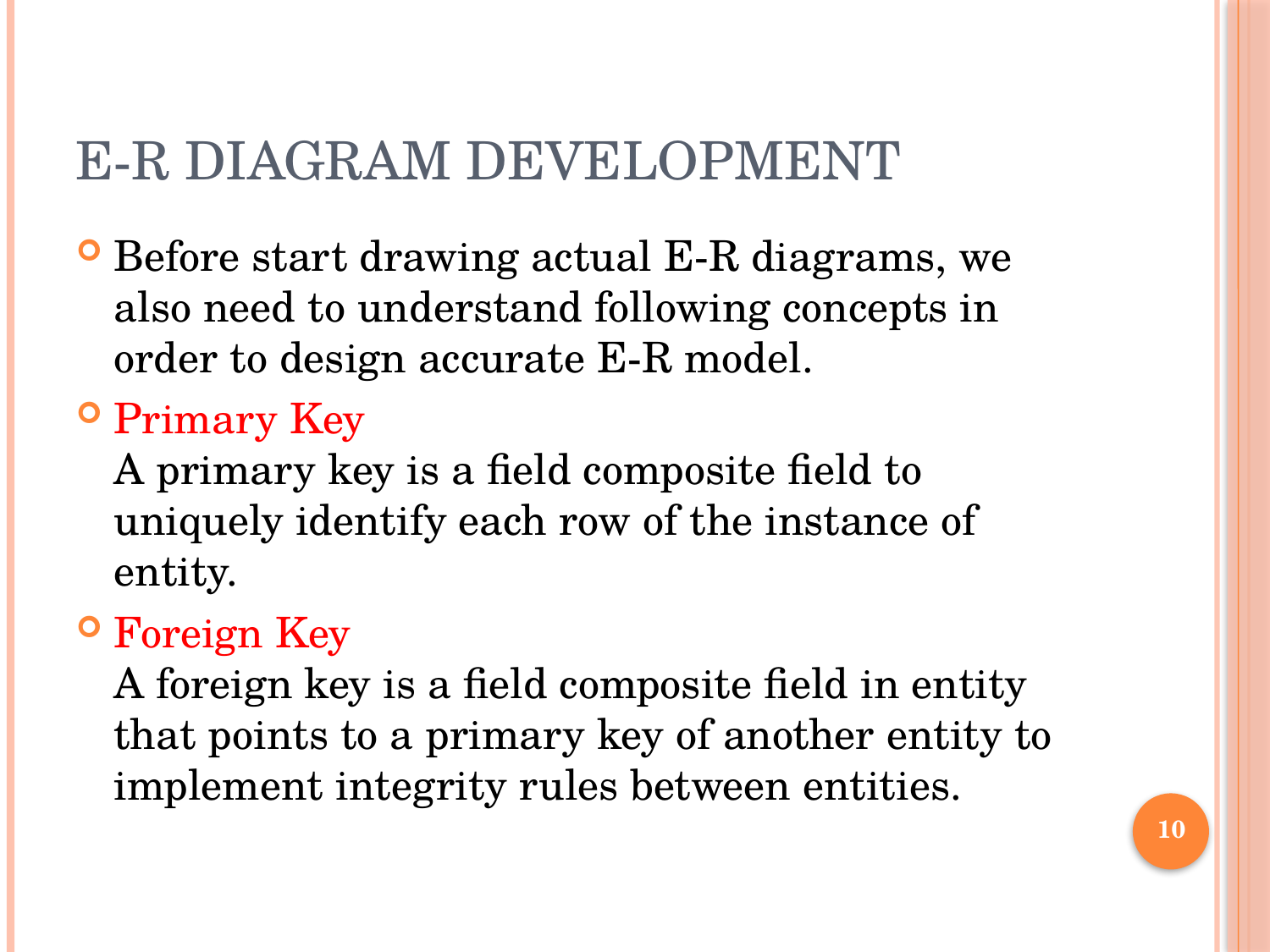

# E-R Diagram development
Before start drawing actual E-R diagrams, we also need to understand following concepts in order to design accurate E-R model.
Primary Key
A primary key is a field composite field to uniquely identify each row of the instance of entity.
Foreign Key
A foreign key is a field composite field in entity that points to a primary key of another entity to implement integrity rules between entities.
10